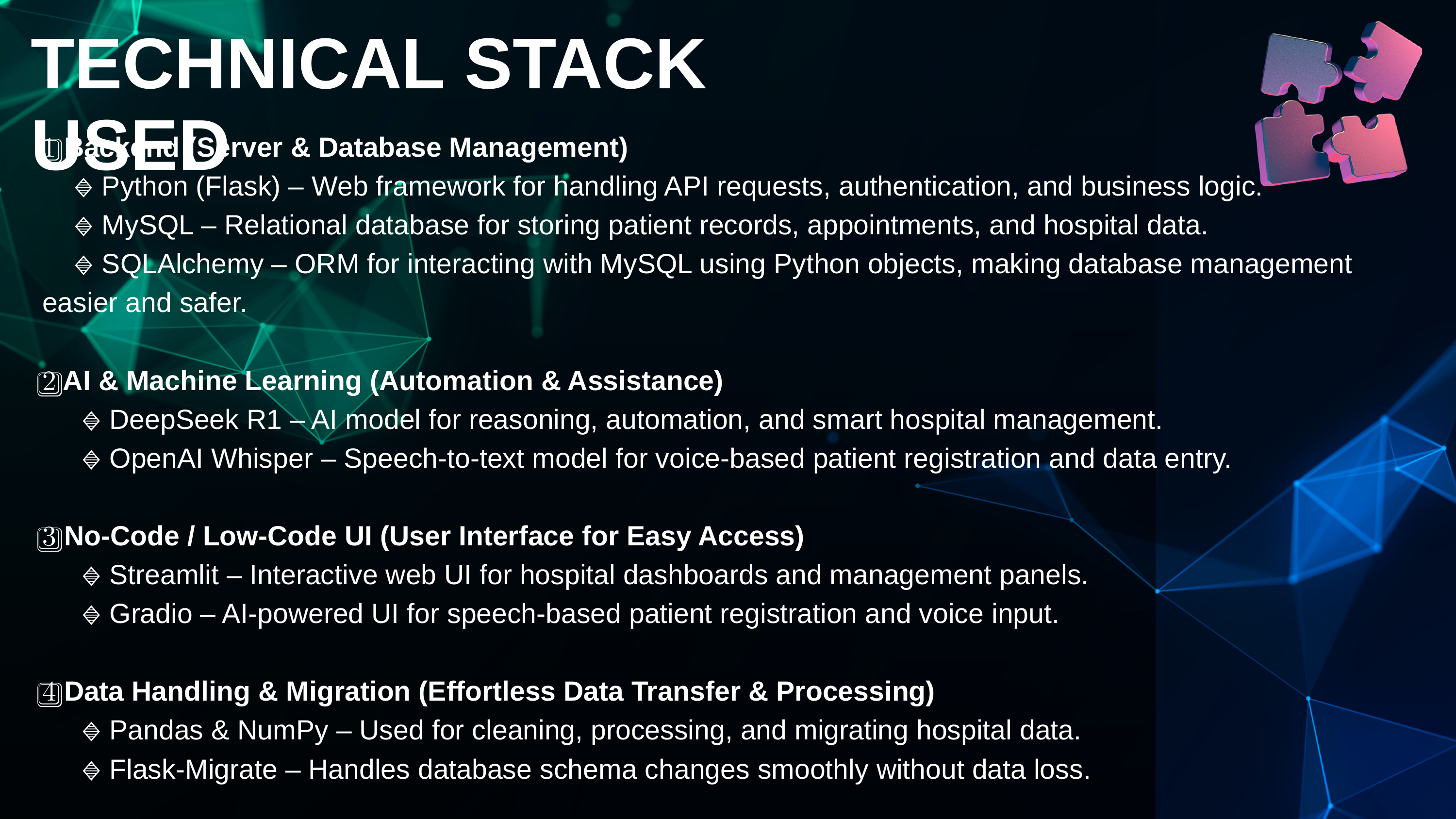

TECHNICAL STACK USED
1️⃣ Backend (Server & Database Management)
    🔹 Python (Flask) – Web framework for handling API requests, authentication, and business logic.
    🔹 MySQL – Relational database for storing patient records, appointments, and hospital data.
    🔹 SQLAlchemy – ORM for interacting with MySQL using Python objects, making database management easier and safer.

2️⃣ AI & Machine Learning (Automation & Assistance)
     🔹 DeepSeek R1 – AI model for reasoning, automation, and smart hospital management.
     🔹 OpenAI Whisper – Speech-to-text model for voice-based patient registration and data entry.

3️⃣ No-Code / Low-Code UI (User Interface for Easy Access)
     🔹 Streamlit – Interactive web UI for hospital dashboards and management panels.
     🔹 Gradio – AI-powered UI for speech-based patient registration and voice input.

4️⃣ Data Handling & Migration (Effortless Data Transfer & Processing)
     🔹 Pandas & NumPy – Used for cleaning, processing, and migrating hospital data.
     🔹 Flask-Migrate – Handles database schema changes smoothly without data loss.